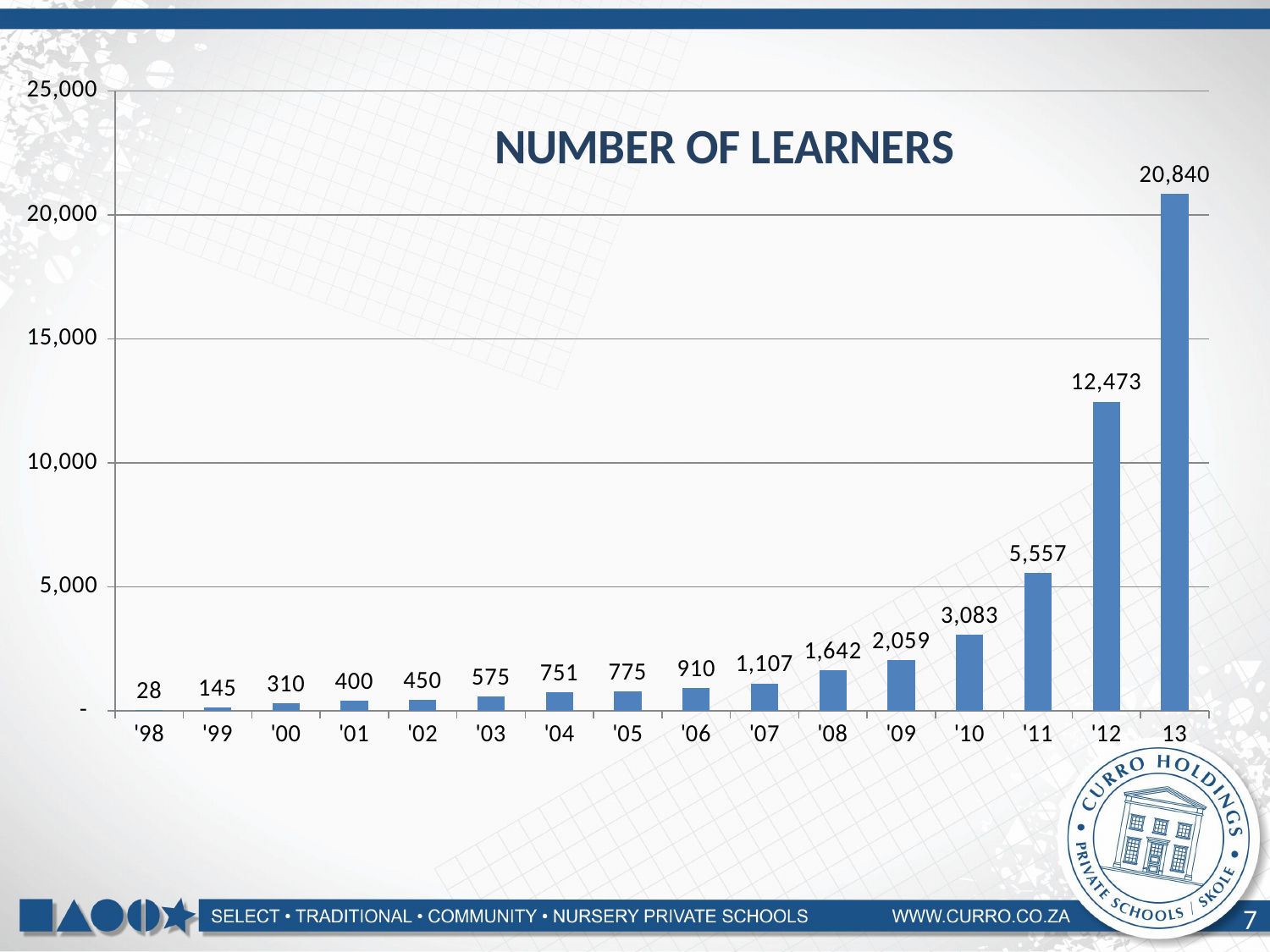

### Chart: NUMBER OF LEARNERS

| Category |  |
|---|---|
| '98 | 28.0 |
| '99 | 145.0 |
| '00 | 310.0 |
| '01 | 400.0 |
| '02 | 450.0 |
| '03 | 575.0 |
| '04 | 751.0 |
| '05 | 775.0 |
| '06 | 910.0 |
| '07 | 1107.0 |
| '08 | 1642.0 |
| '09 | 2059.0 |
| '10 | 3083.0 |
| '11 | 5557.0 |
| '12 | 12473.0 |
| 13 | 20840.0 |
7